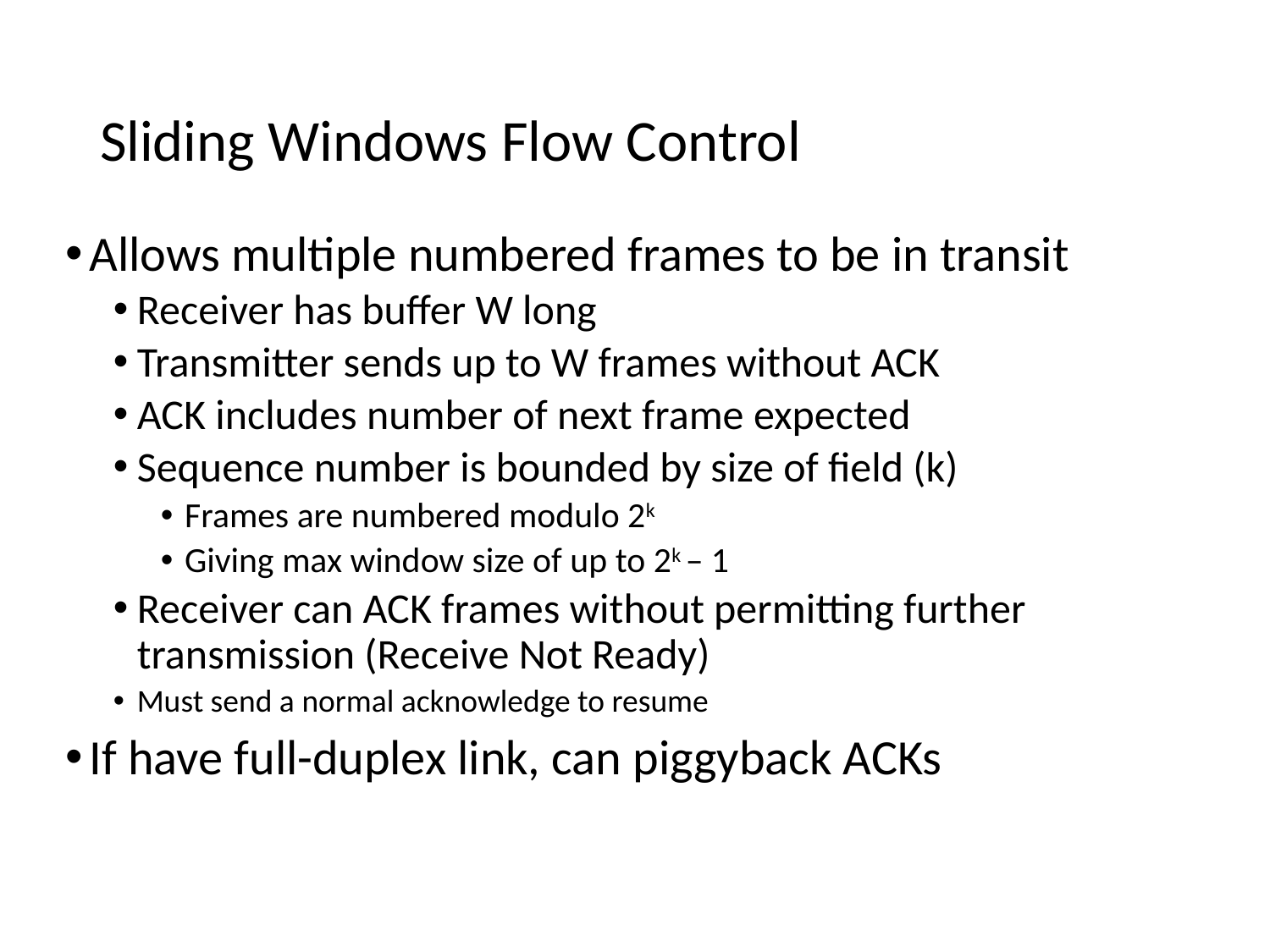

# Sliding Windows Flow Control
Allows multiple numbered frames to be in transit
Receiver has buffer W long
Transmitter sends up to W frames without ACK
ACK includes number of next frame expected
Sequence number is bounded by size of field (k)
Frames are numbered modulo 2k
Giving max window size of up to 2k – 1
Receiver can ACK frames without permitting further transmission (Receive Not Ready)
Must send a normal acknowledge to resume
If have full-duplex link, can piggyback ACKs